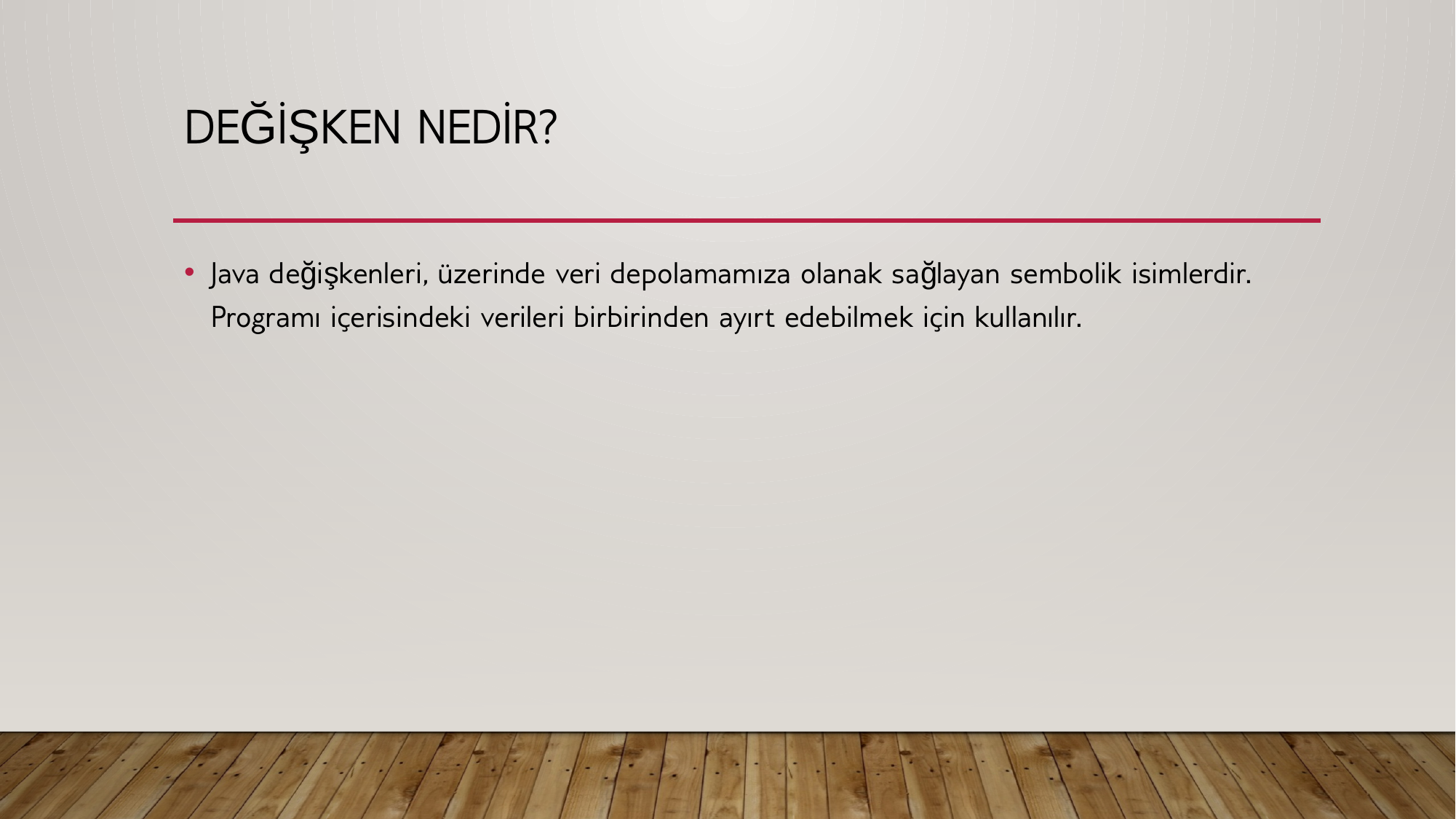

4
# Değişken Nedir?
Java değişkenleri, üzerinde veri depolamamıza olanak sağlayan sembolik isimlerdir. Programı içerisindeki verileri birbirinden ayırt edebilmek için kullanılır.